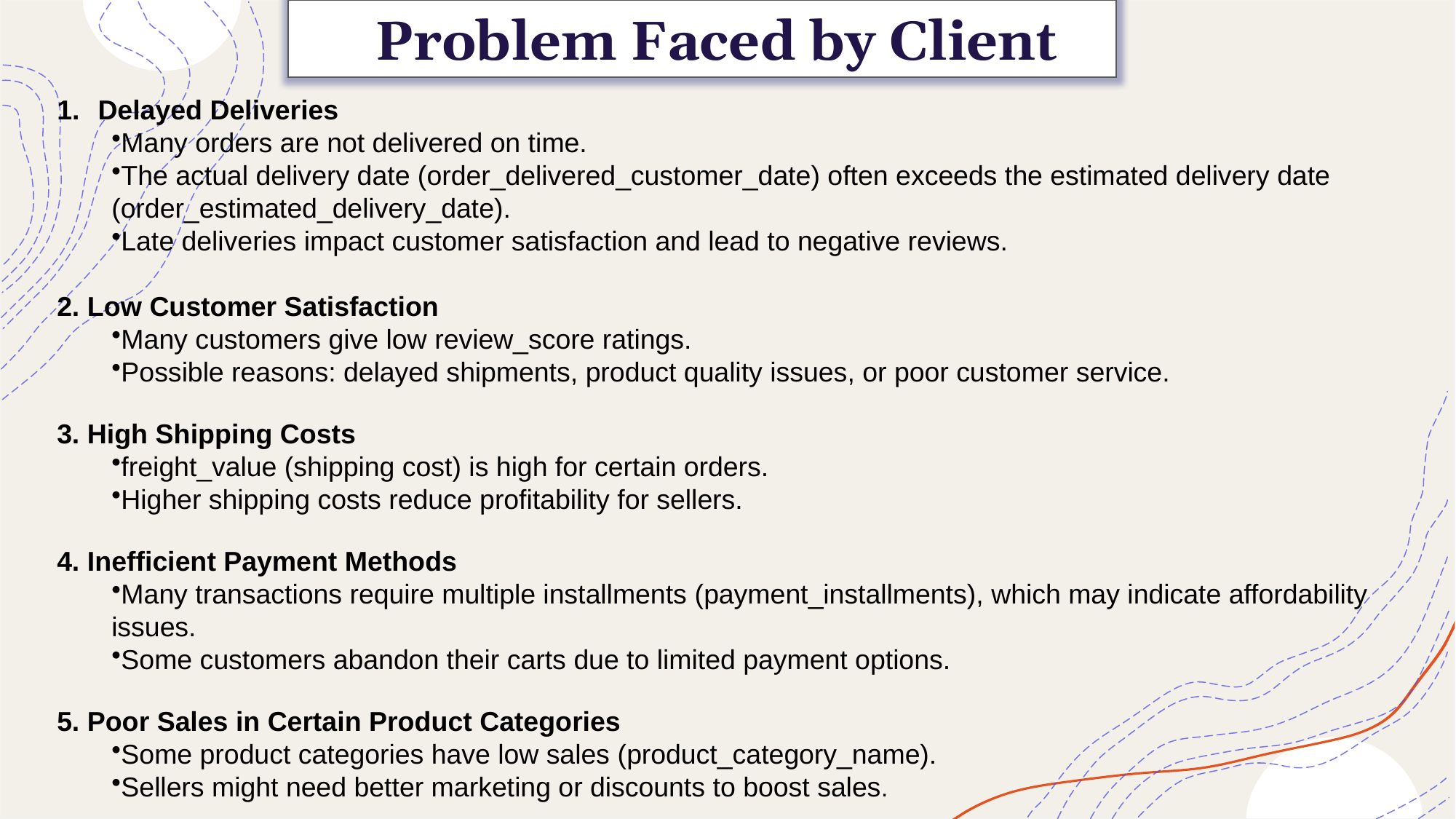

Problem Faced by Client

Delayed Deliveries
Many orders are not delivered on time.
The actual delivery date (order_delivered_customer_date) often exceeds the estimated delivery date (order_estimated_delivery_date).
Late deliveries impact customer satisfaction and lead to negative reviews.

2. Low Customer Satisfaction
Many customers give low review_score ratings.
Possible reasons: delayed shipments, product quality issues, or poor customer service.

3. High Shipping Costs
freight_value (shipping cost) is high for certain orders.
Higher shipping costs reduce profitability for sellers.

4. Inefficient Payment Methods
Many transactions require multiple installments (payment_installments), which may indicate affordability issues.
Some customers abandon their carts due to limited payment options.

5. Poor Sales in Certain Product Categories
Some product categories have low sales (product_category_name).
Sellers might need better marketing or discounts to boost sales.